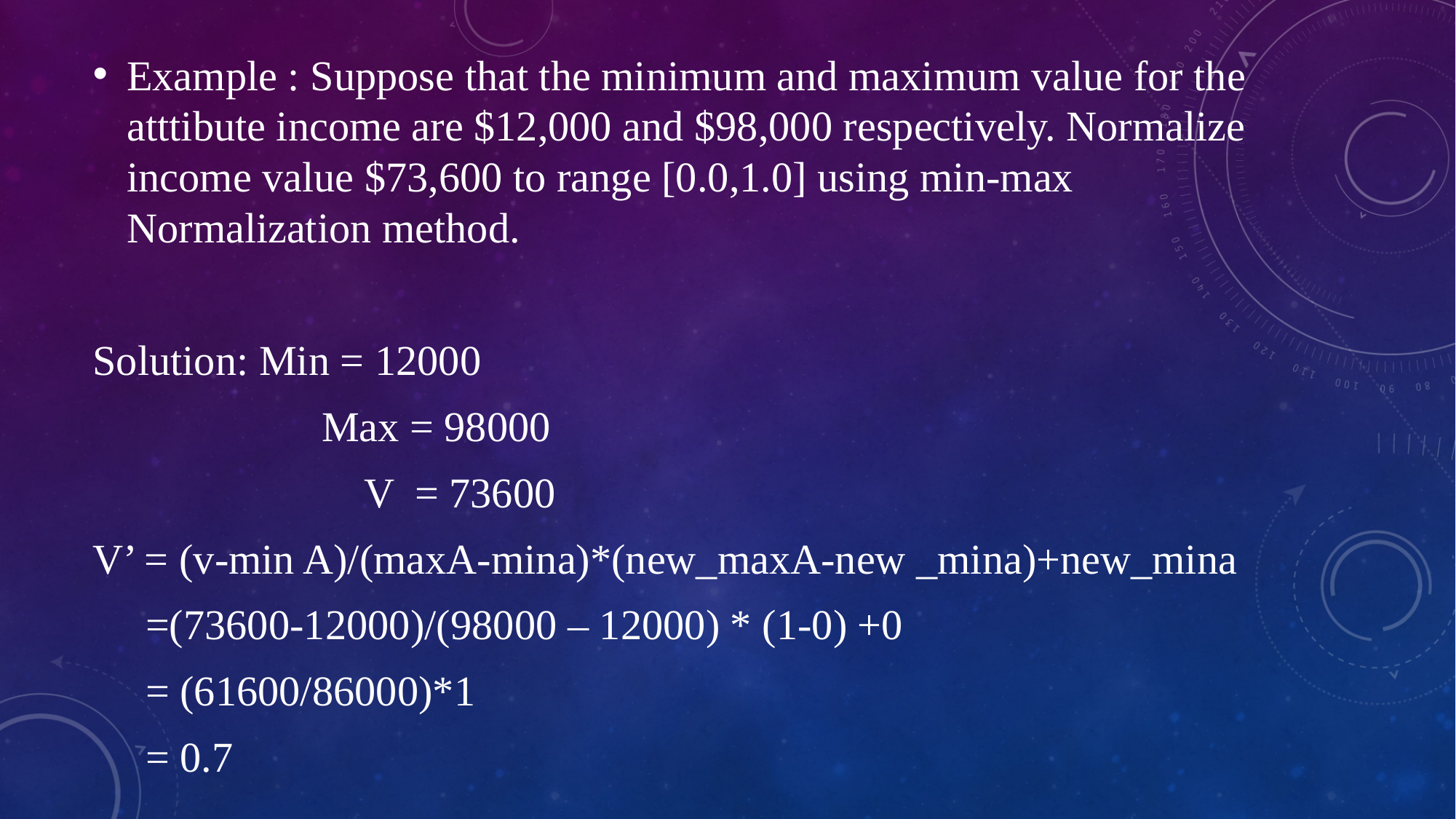

Example : Suppose that the minimum and maximum value for the atttibute income are $12,000 and $98,000 respectively. Normalize income value $73,600 to range [0.0,1.0] using min-max Normalization method.

Solution: Min = 12000
		 Max = 98000
		     V  = 73600
V’ = (v-min A)/(maxA-mina)*(new_maxA-new _mina)+new_mina
     =(73600-12000)/(98000 – 12000) * (1-0) +0
     = (61600/86000)*1
     = 0.7